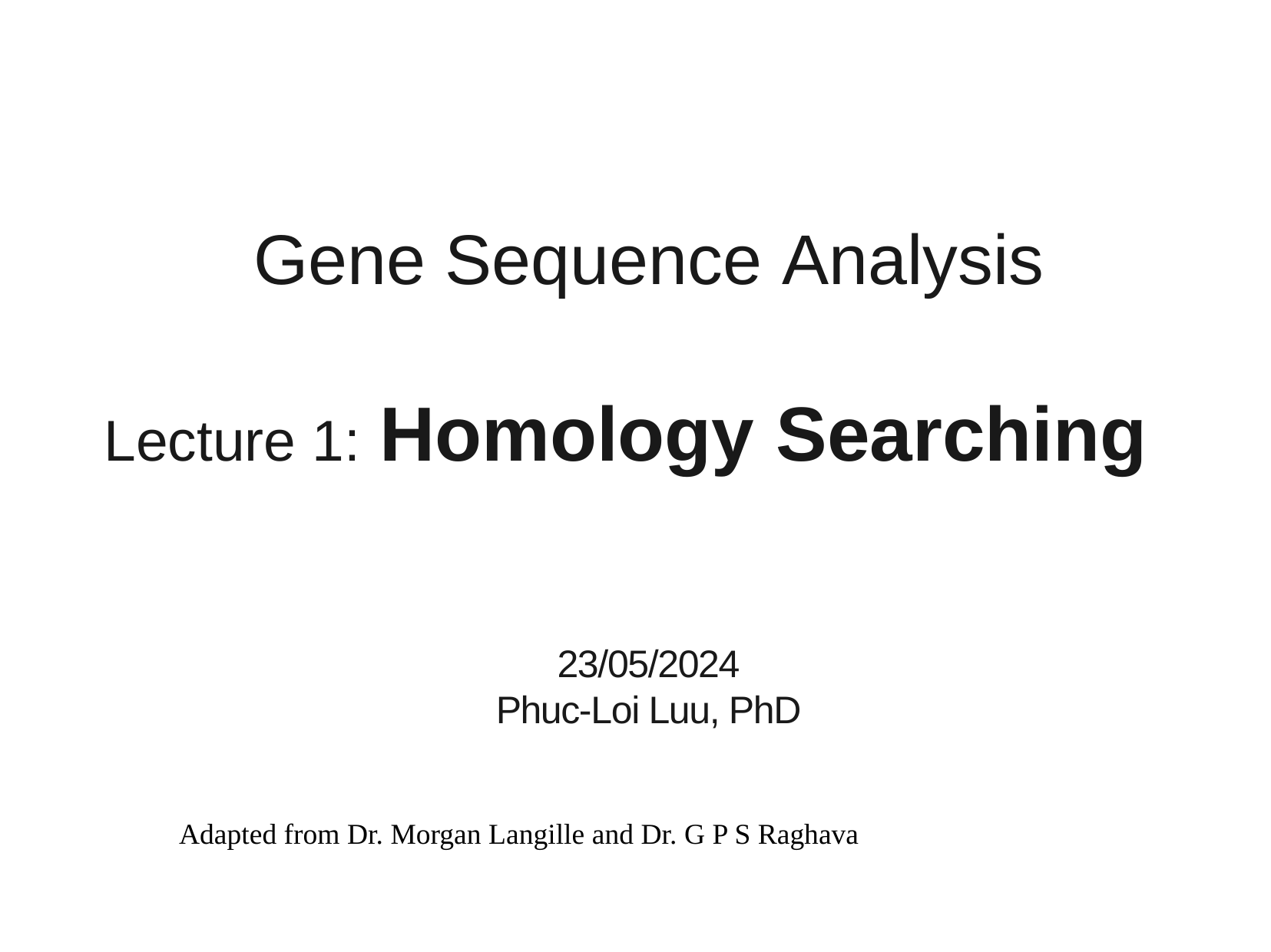

Gene Sequence Analysis

Lecture 1: Homology Searching

23/05/2024
Phuc-Loi Luu, PhD
Adapted from Dr. Morgan Langille and Dr. G P S Raghava